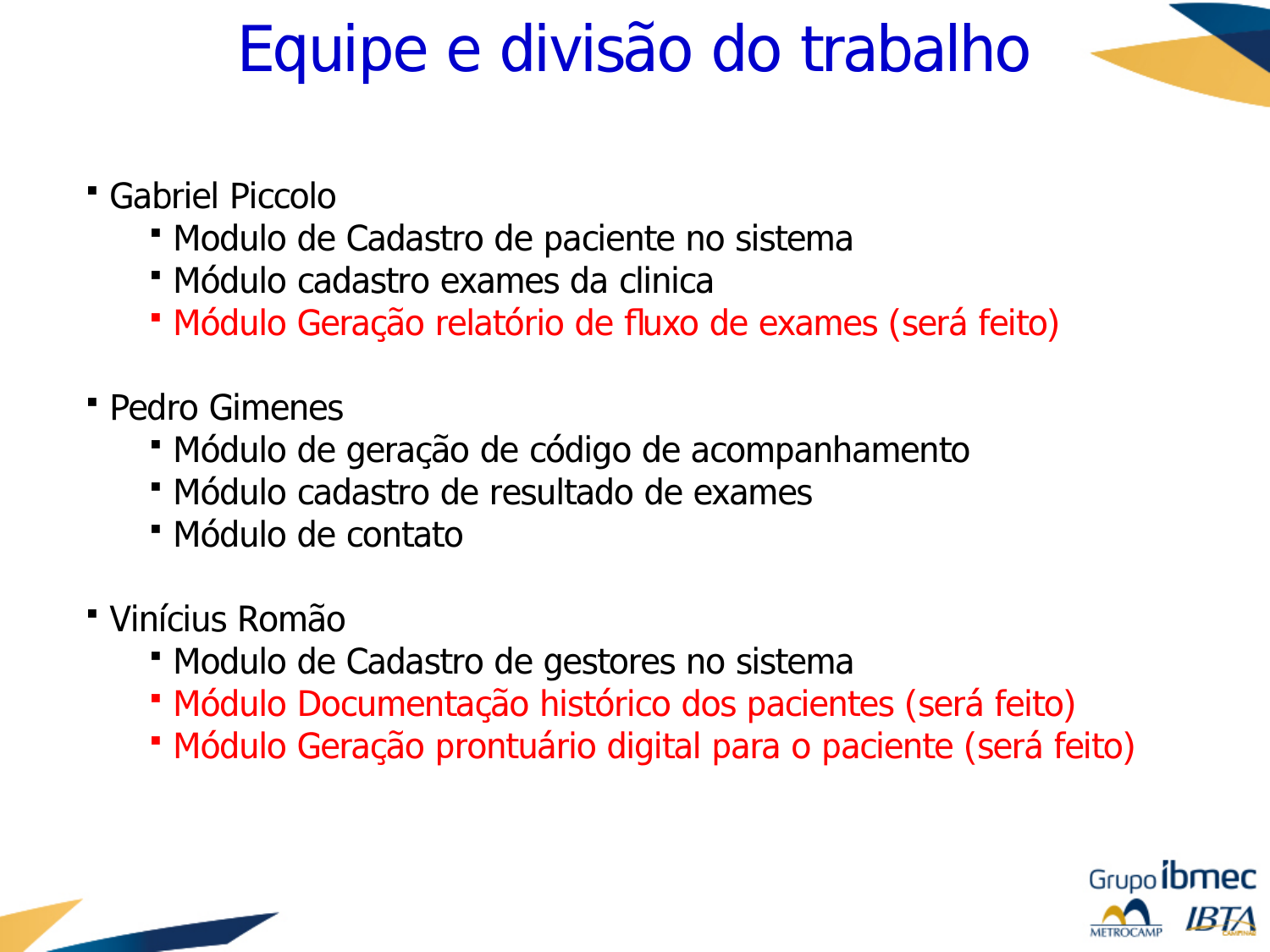

# Equipe e divisão do trabalho

Gabriel Piccolo
Modulo de Cadastro de paciente no sistema
Módulo cadastro exames da clinica
Módulo Geração relatório de fluxo de exames (será feito)

Pedro Gimenes
Módulo de geração de código de acompanhamento
Módulo cadastro de resultado de exames
Módulo de contato

Vinícius Romão
Modulo de Cadastro de gestores no sistema
Módulo Documentação histórico dos pacientes (será feito)
Módulo Geração prontuário digital para o paciente (será feito)